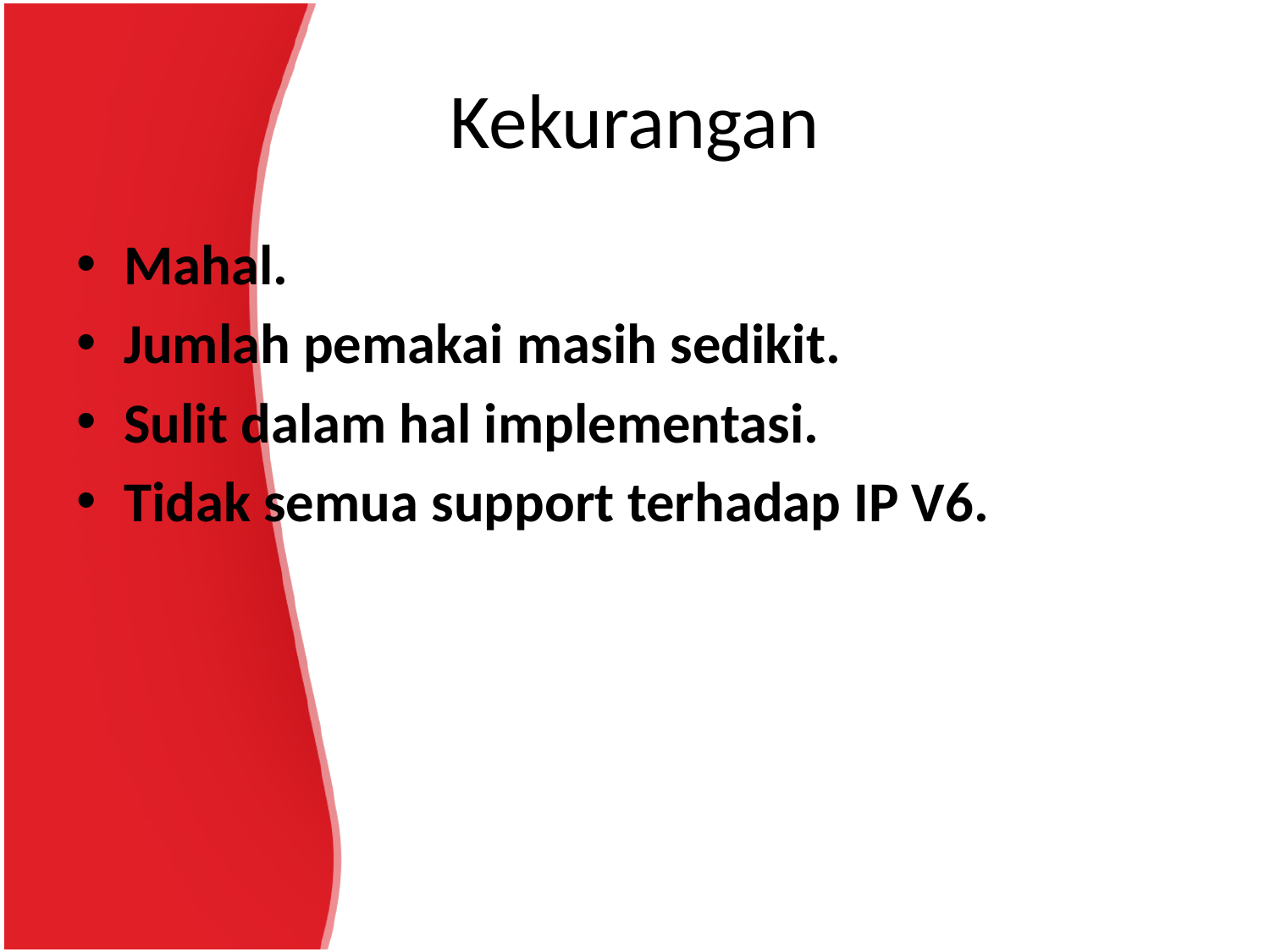

# Kekurangan
Mahal.
Jumlah pemakai masih sedikit.
Sulit dalam hal implementasi.
Tidak semua support terhadap IP V6.